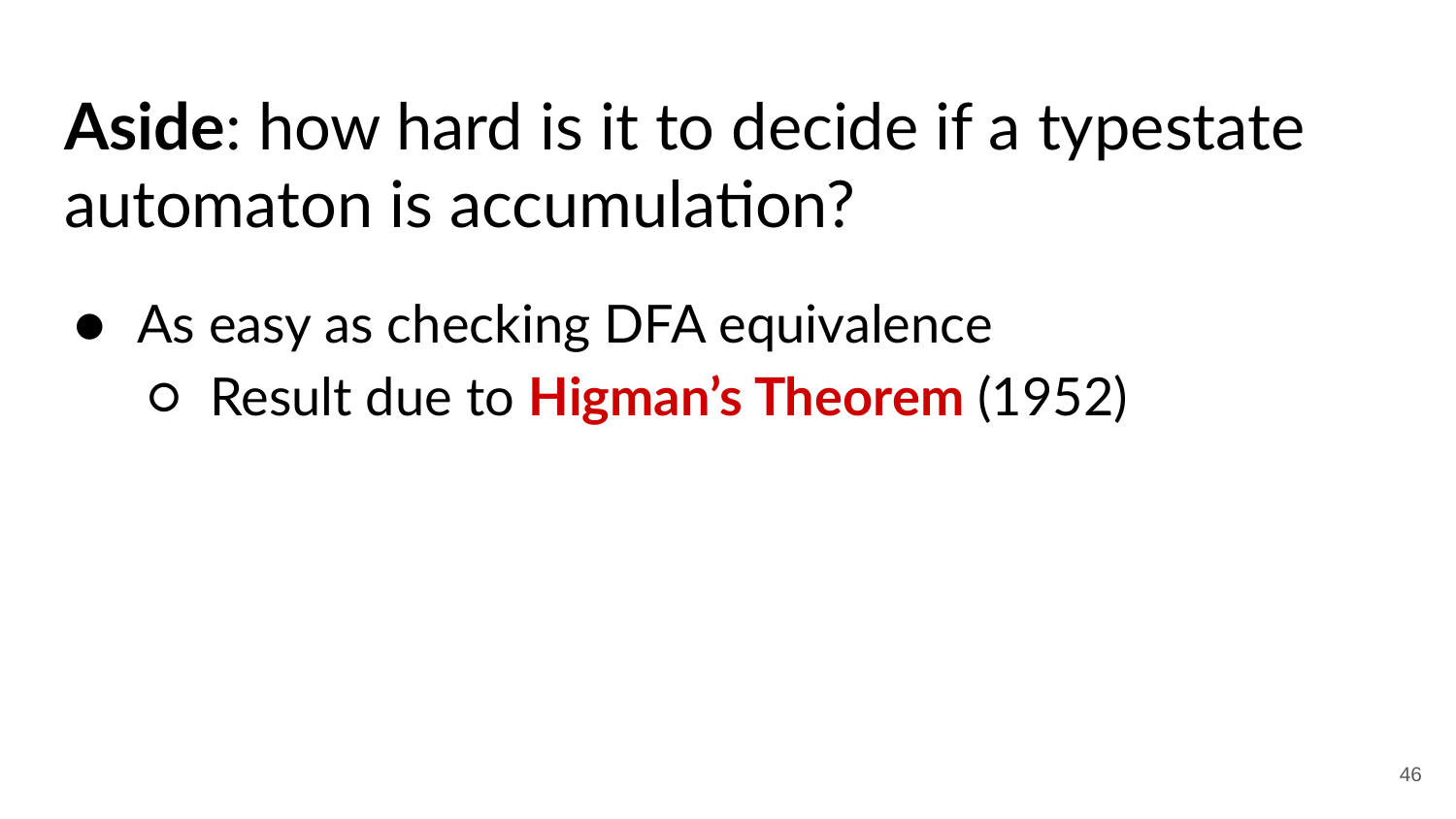

# Aside: how hard is it to decide if a typestate automaton is accumulation?
As easy as checking DFA equivalence
Result due to Higman’s Theorem (1952)
46